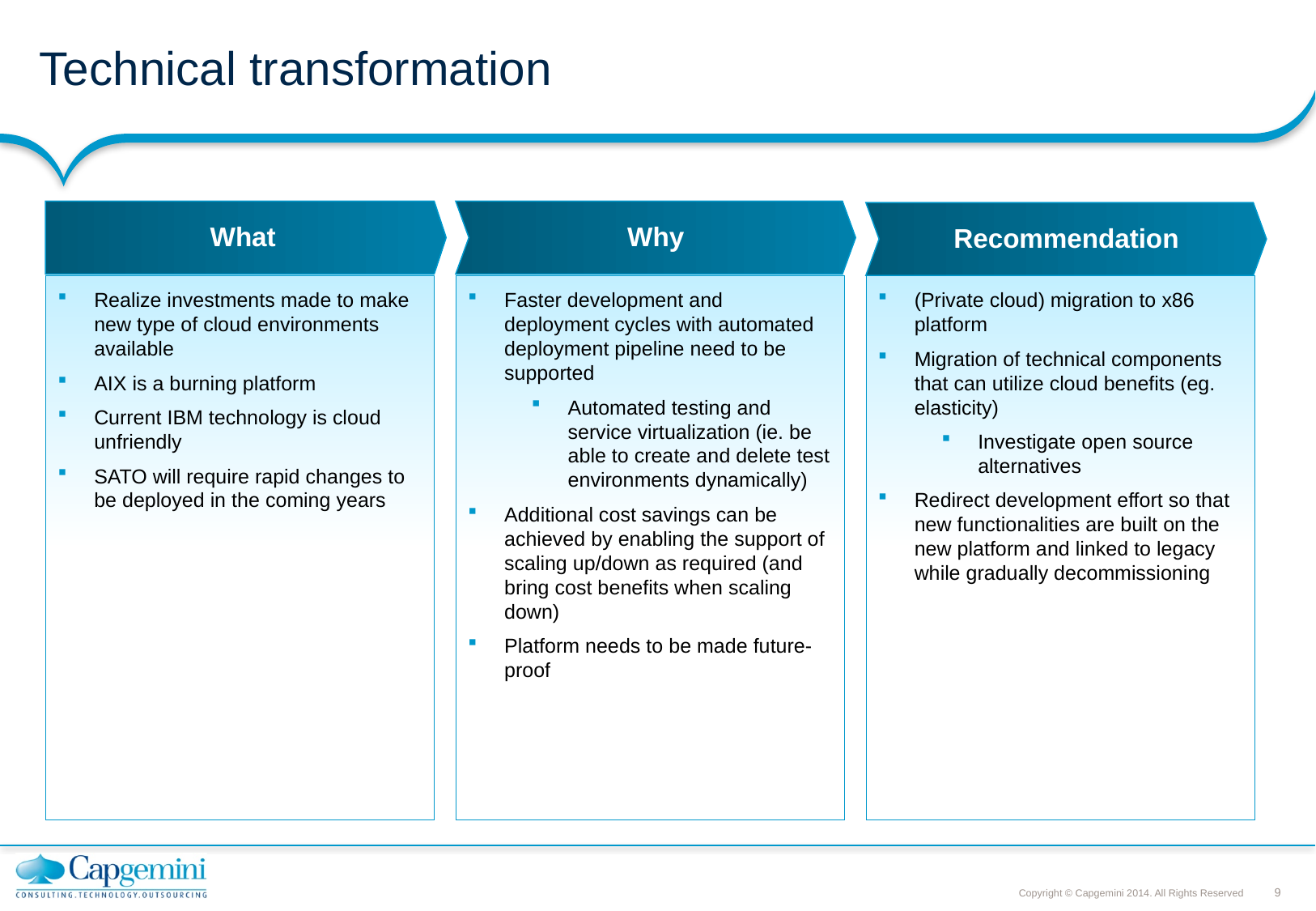

# Technical transformation
What
Why
Recommendation
Realize investments made to make new type of cloud environments available
AIX is a burning platform
Current IBM technology is cloud unfriendly
SATO will require rapid changes to be deployed in the coming years

Faster development and deployment cycles with automated deployment pipeline need to be supported
Automated testing and service virtualization (ie. be able to create and delete test environments dynamically)
Additional cost savings can be achieved by enabling the support of  scaling up/down as required (and bring cost benefits when scaling down)
Platform needs to be made future-proof

(Private cloud) migration to x86 platform
Migration of technical components that can utilize cloud benefits (eg. elasticity)
Investigate open source alternatives
Redirect development effort so that new functionalities are built on the new platform and linked to legacy while gradually decommissioning